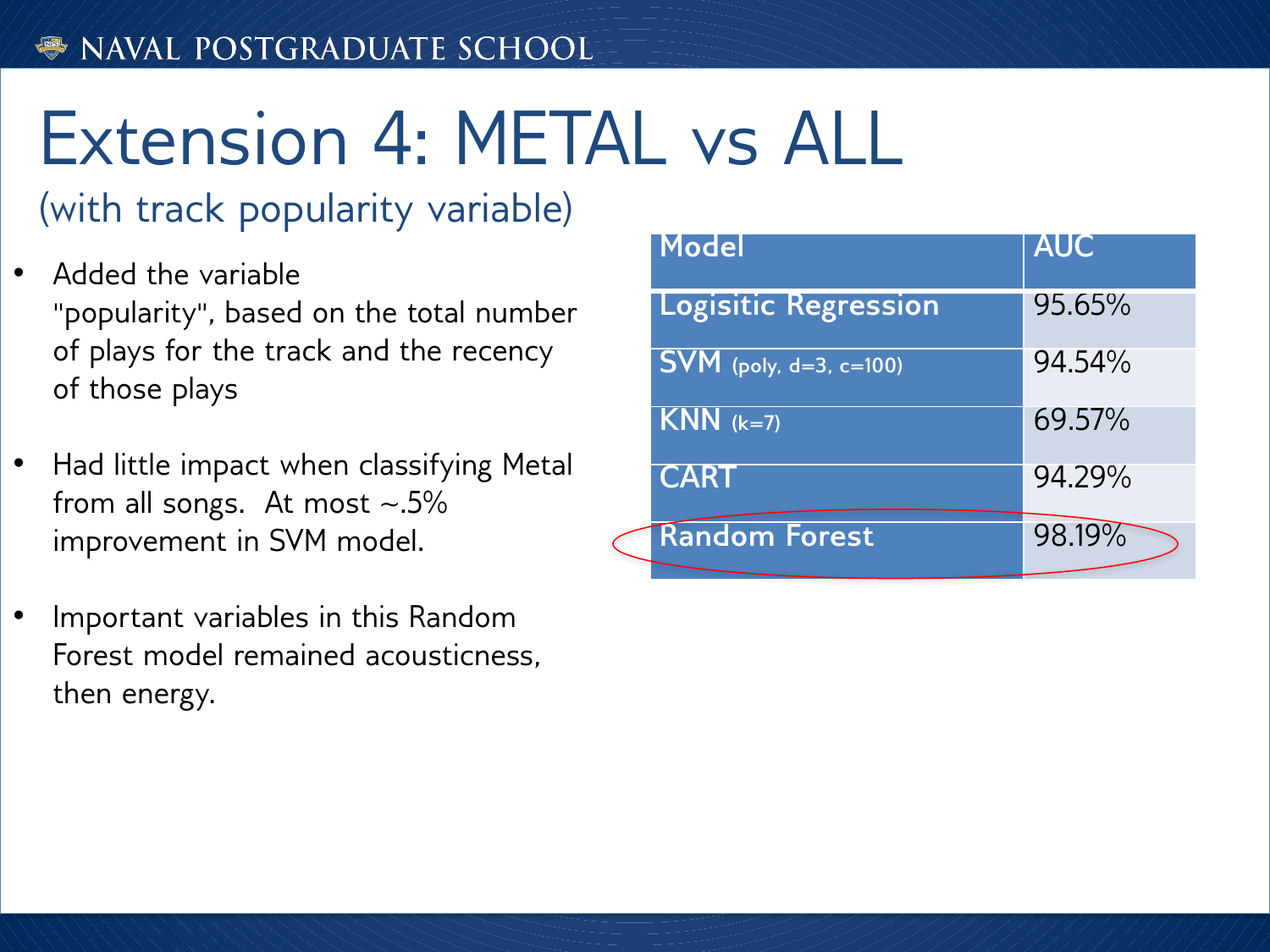

Extension 4: METAL vs ALL
(with track popularity variable)
| Model | AUC |
| --- | --- |
| Logisitic Regression | 95.65% |
| SVM (poly, d=3, c=100) | 94.54% |
| KNN (k=7) | 69.57% |
| CART | 94.29% |
| Random Forest | 98.19% |
Added the variable "popularity", based on the total number of plays for the track and the recency of those plays

Had little impact when classifying Metal from all songs.  At most ~.5% improvement in SVM model.

Important variables in this Random Forest model remained acousticness, then energy.

Click to add text